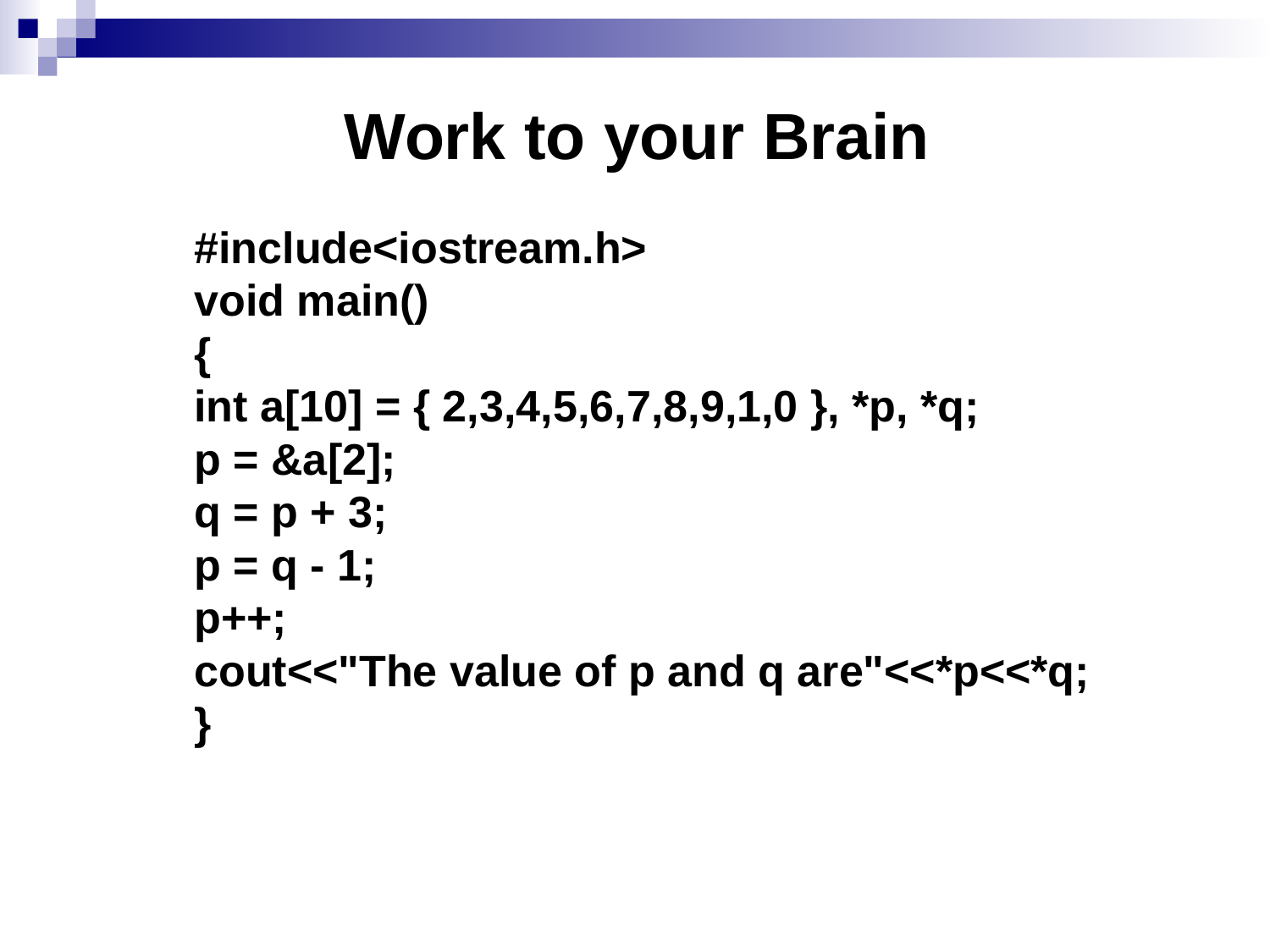

Work to your Brain
#include<iostream.h>
void main()
{
int a[10] = { 2,3,4,5,6,7,8,9,1,0 }, *p, *q;
p = &a[2];
q = p + 3;
p = q - 1;
p++;
cout<<"The value of p and q are"<<*p<<*q;
}